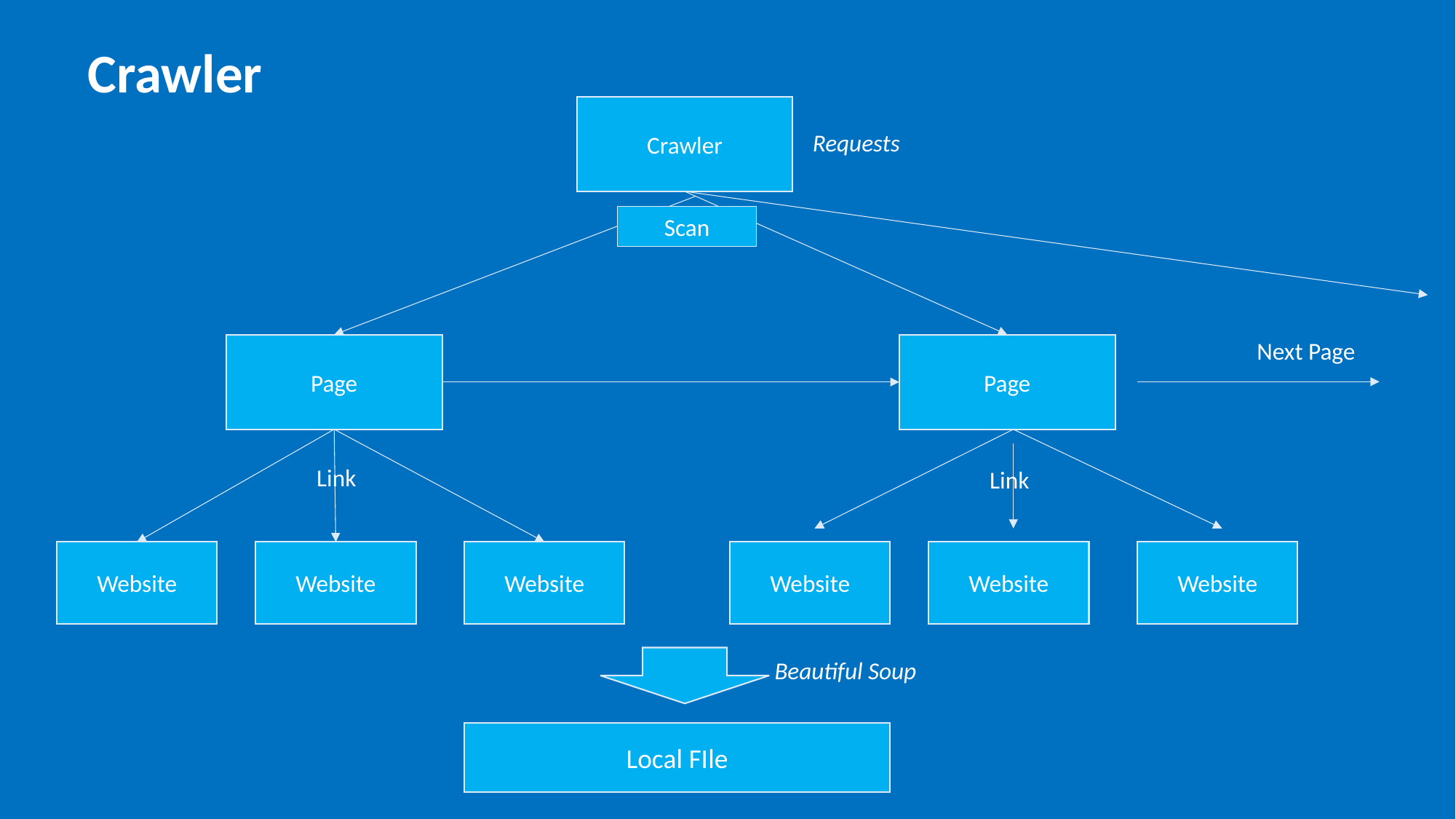

Crawler
Crawler
Requests
Scan
Next Page
Page
Page
Link
Link
Website
Website
Website
Website
Website
Website

Beautiful Soup
Local FIle